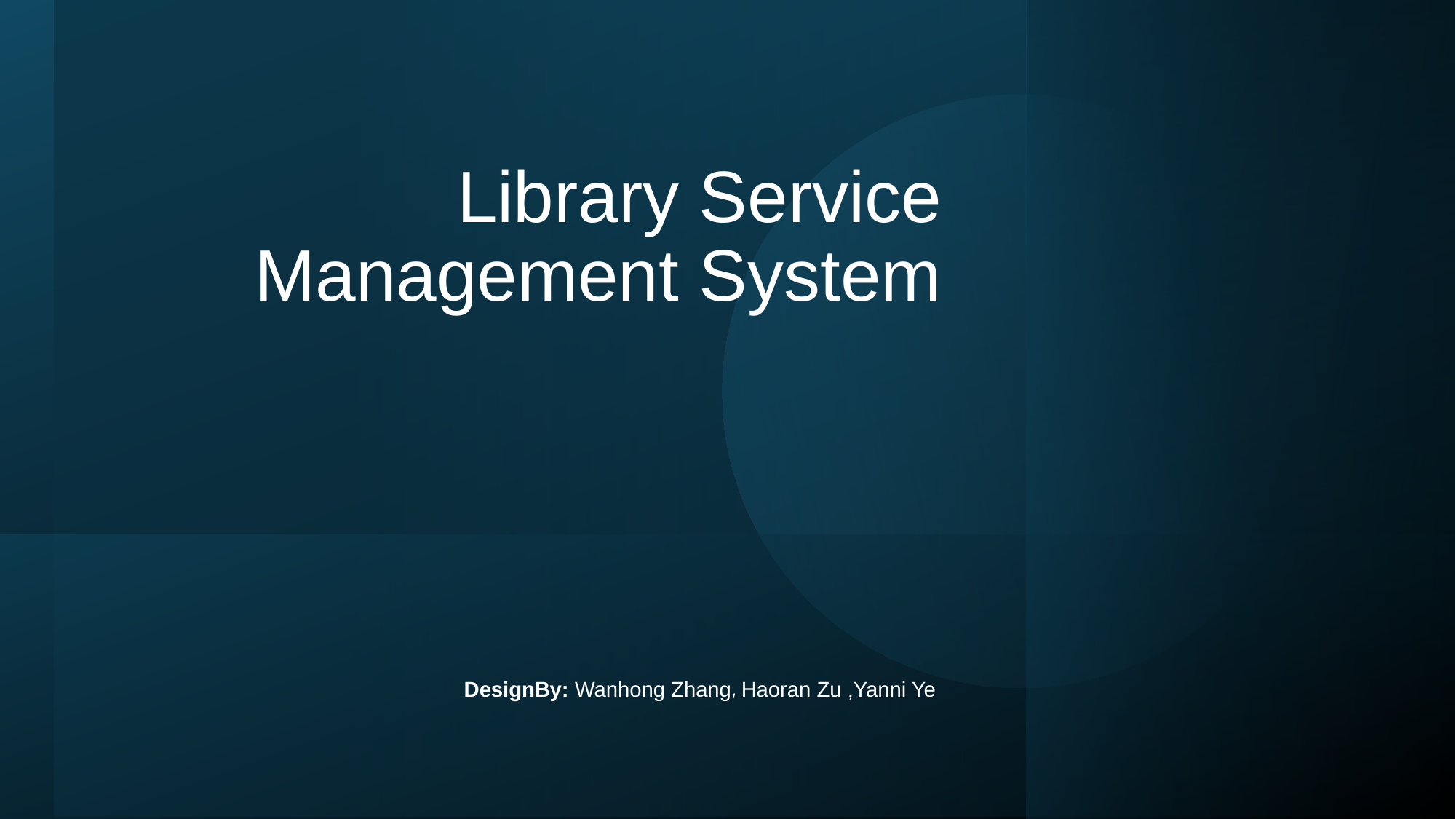

# Library Service Management System

                                  DesignBy: Wanhong Zhang, Haoran Zu ,Yanni Ye